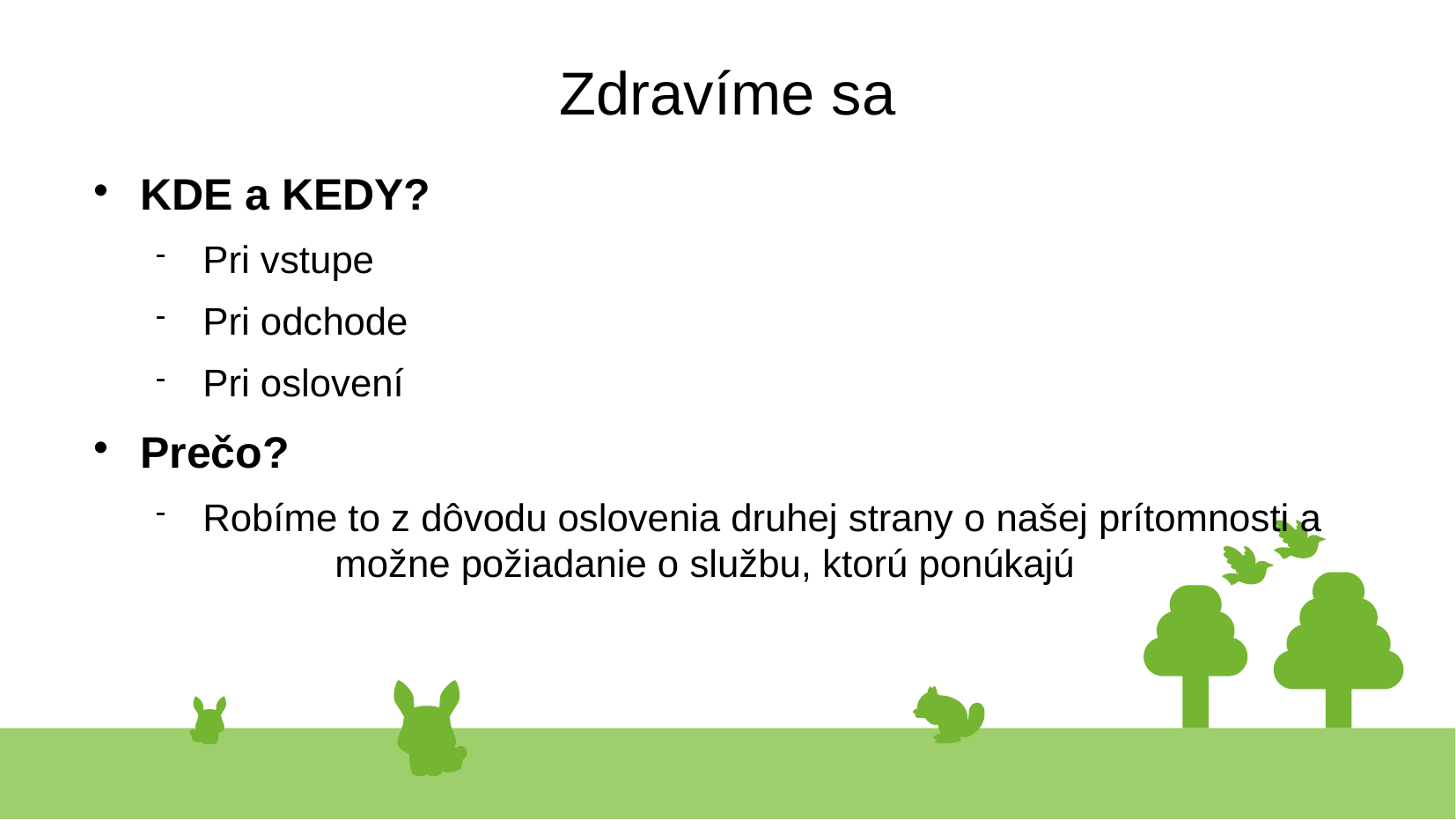

# Zdravíme sa
KDE a KEDY?
Pri vstupe
Pri odchode
Pri oslovení
Prečo?
Robíme to z dôvodu oslovenia druhej strany o našej prítomnosti a 	možne požiadanie o službu, ktorú ponúkajú